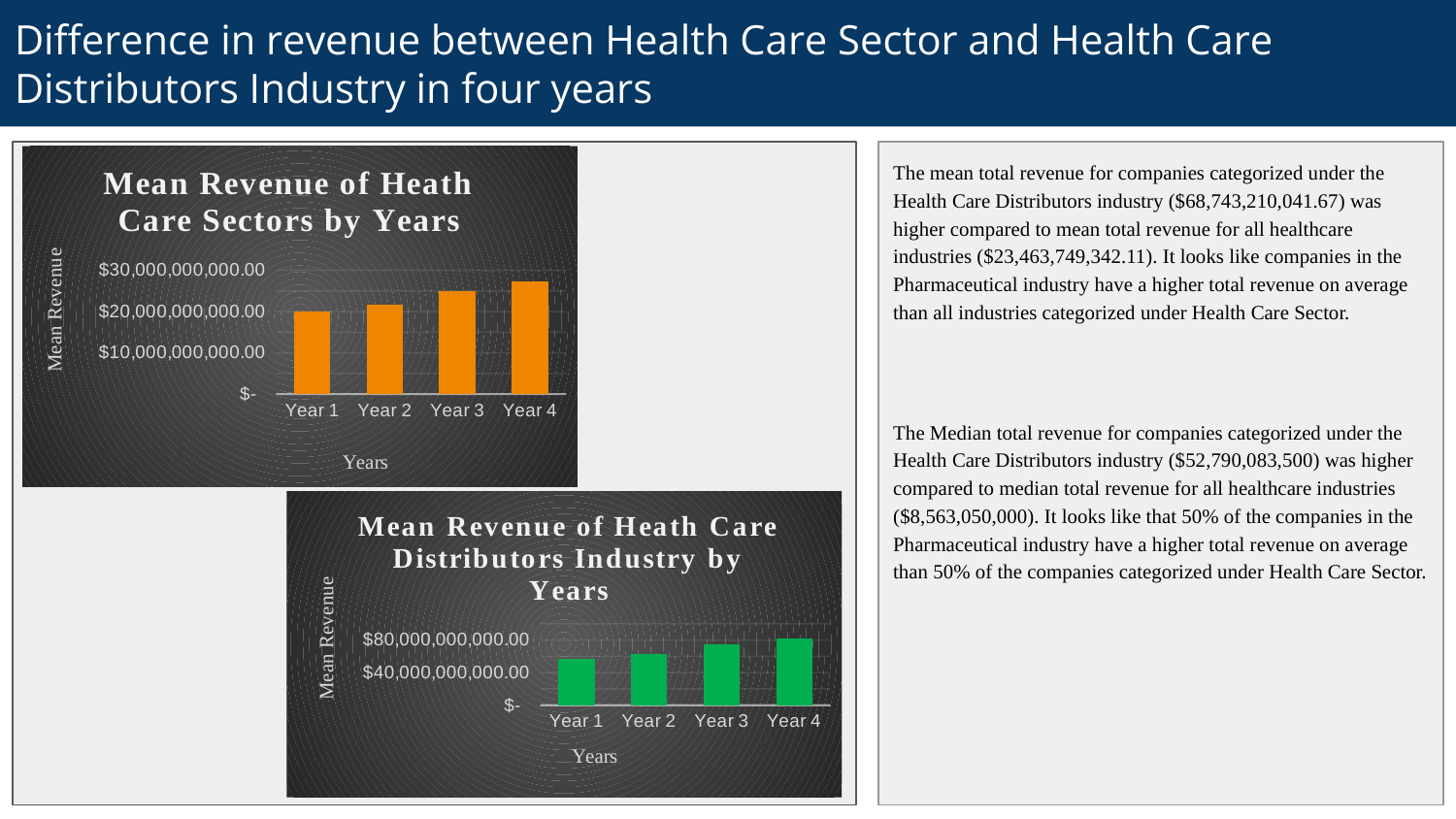

# Difference in revenue between Health Care Sector and Health Care Distributors Industry in four years
The mean total revenue for companies categorized under the Health Care Distributors industry ($68,743,210,041.67) was higher compared to mean total revenue for all healthcare industries ($23,463,749,342.11). It looks like companies in the Pharmaceutical industry have a higher total revenue on average than all industries categorized under Health Care Sector.

The Median total revenue for companies categorized under the Health Care Distributors industry ($52,790,083,500) was higher compared to median total revenue for all healthcare industries ($8,563,050,000). It looks like that 50% of the companies in the Pharmaceutical industry have a higher total revenue on average than 50% of the companies categorized under Health Care Sector.

### Chart: Mean Revenue of Heath Care Sectors by Years

| Category | Total |
|---|---|
| Year 1 | 20079451562.5 |
| Year 2 | 21655039145.833332 |
| Year 3 | 24918770489.361702 |
| Year 4 | 27312225702.12766 |

### Chart: Mean Revenue of Heath Care Distributors Industry by Years

| Category | Total |
|---|---|
| Year 1 | 56608795833.333336 |
| Year 2 | 62649165333.333336 |
| Year 3 | 74296256166.66667 |
| Year 4 | 81418622833.33333 |